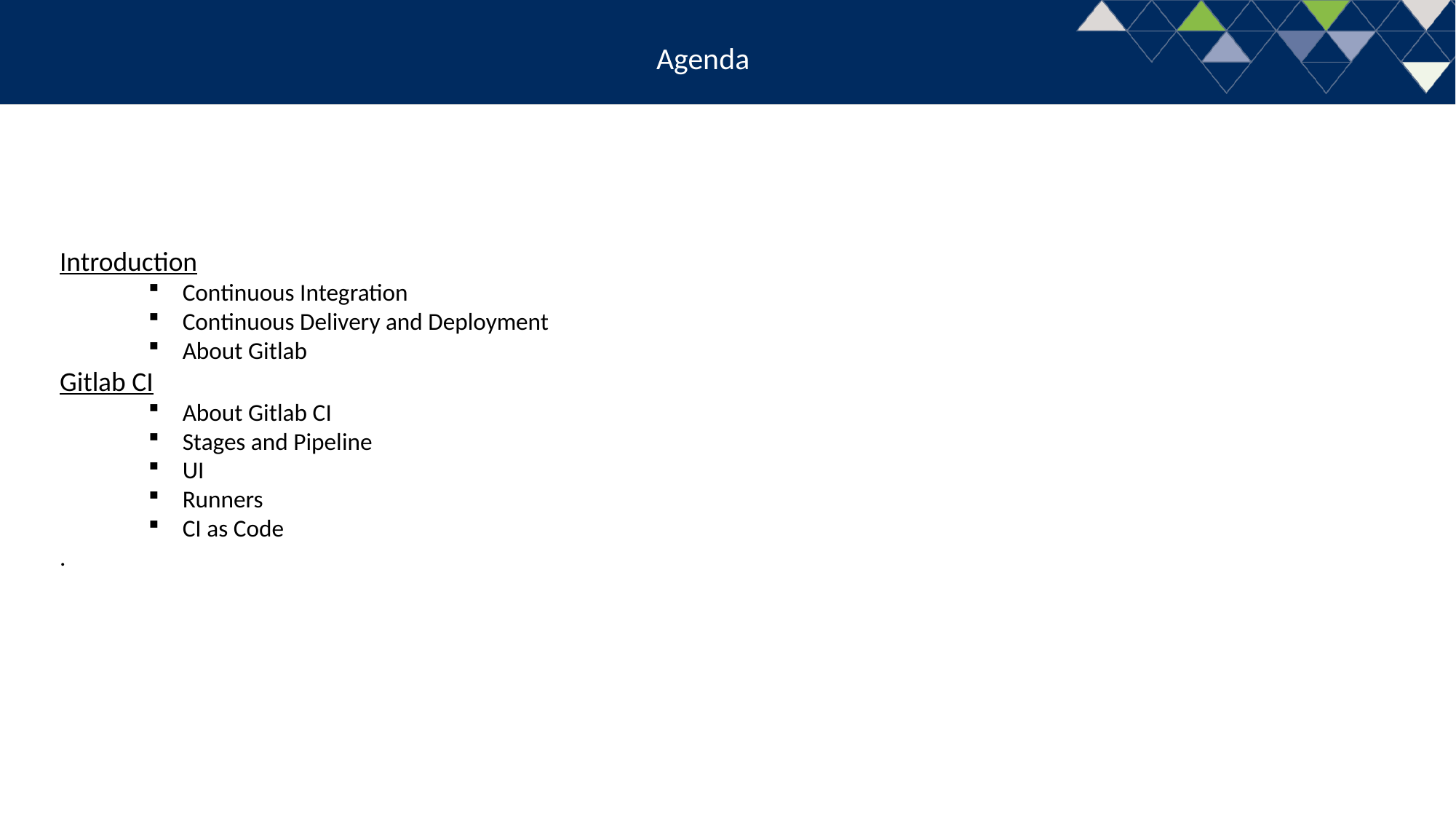

Agenda
Introduction
Continuous Integration
Continuous Delivery and Deployment
About Gitlab
Gitlab CI
About Gitlab CI
Stages and Pipeline
UI
Runners
CI as Code
.